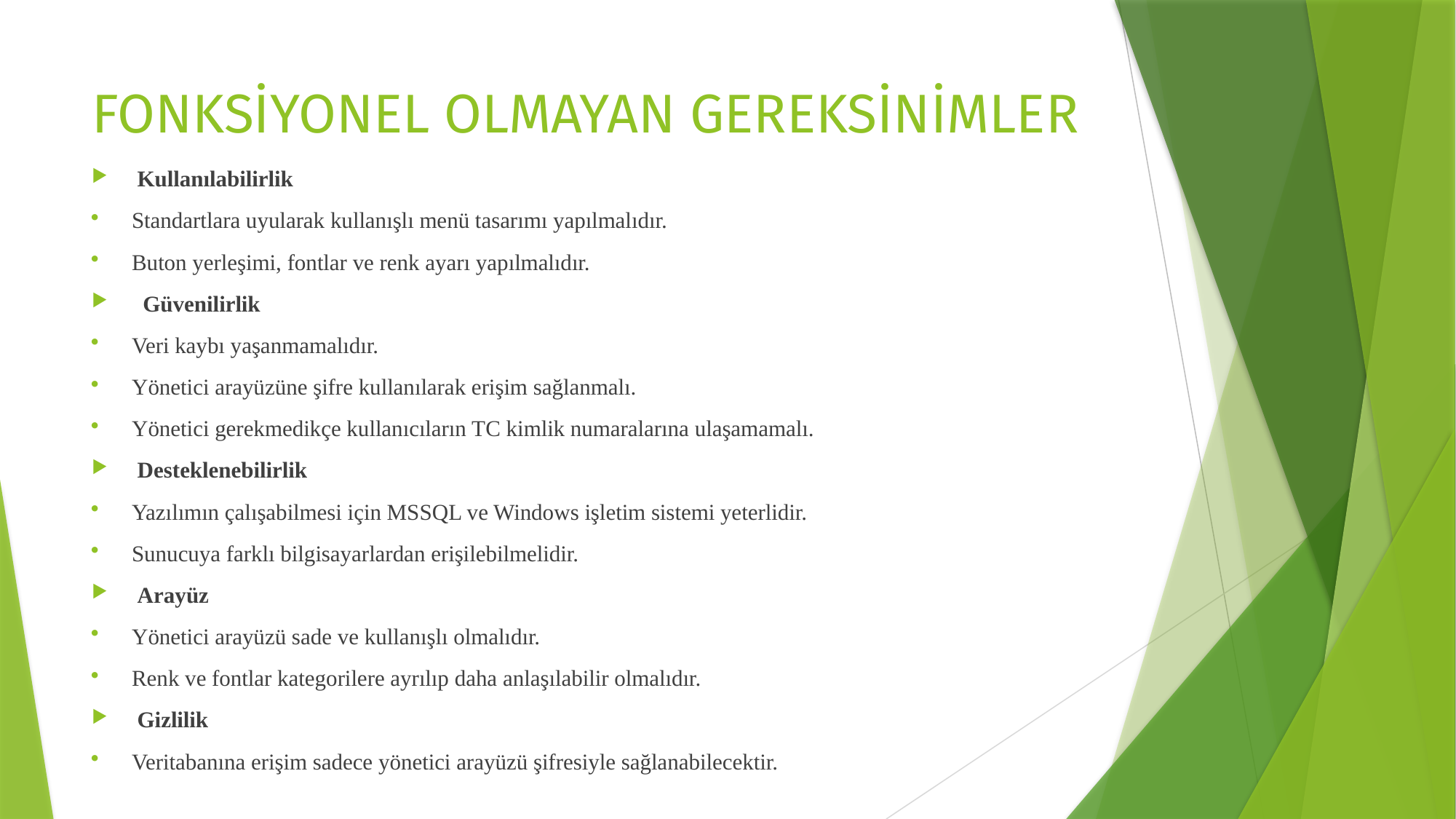

# FONKSİYONEL OLMAYAN GEREKSİNİMLER
 Kullanılabilirlik
Standartlara uyularak kullanışlı menü tasarımı yapılmalıdır.
Buton yerleşimi, fontlar ve renk ayarı yapılmalıdır.
  Güvenilirlik
Veri kaybı yaşanmamalıdır.
Yönetici arayüzüne şifre kullanılarak erişim sağlanmalı.
Yönetici gerekmedikçe kullanıcıların TC kimlik numaralarına ulaşamamalı.
 Desteklenebilirlik
Yazılımın çalışabilmesi için MSSQL ve Windows işletim sistemi yeterlidir.
Sunucuya farklı bilgisayarlardan erişilebilmelidir.
 Arayüz
Yönetici arayüzü sade ve kullanışlı olmalıdır.
Renk ve fontlar kategorilere ayrılıp daha anlaşılabilir olmalıdır.
 Gizlilik
Veritabanına erişim sadece yönetici arayüzü şifresiyle sağlanabilecektir.